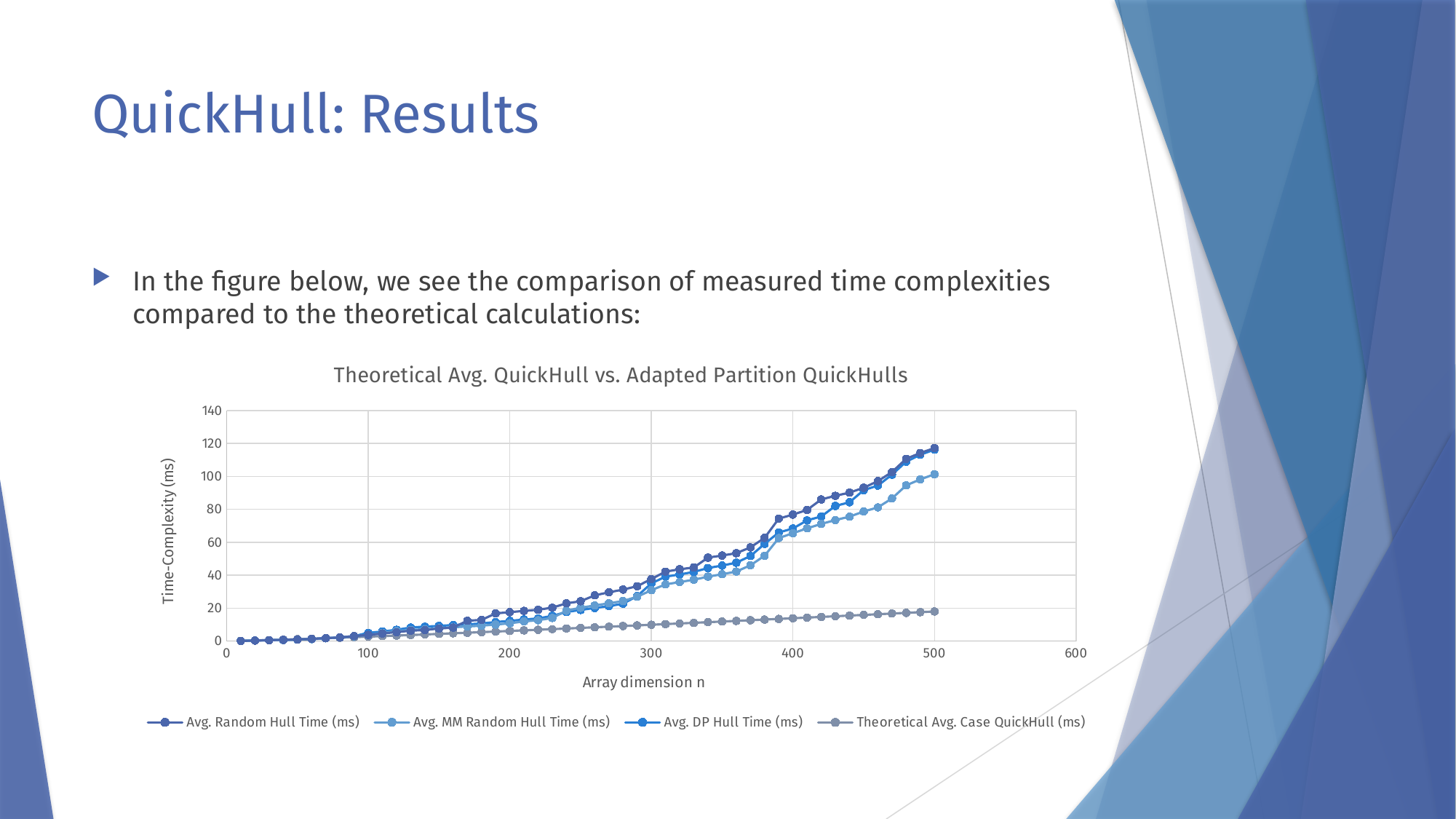

# QuickHull: Results
In the figure below, we see the comparison of measured time complexities compared to the theoretical calculations:

### Chart: Theoretical Avg. QuickHull vs. Adapted Partition QuickHulls

| Category | Avg. Random Hull Time (ms) | Avg. MM Random Hull Time (ms) | Avg. DP Hull Time (ms) | Theoretical Avg. Case QuickHull (ms) |
|---|---|---|---|---|